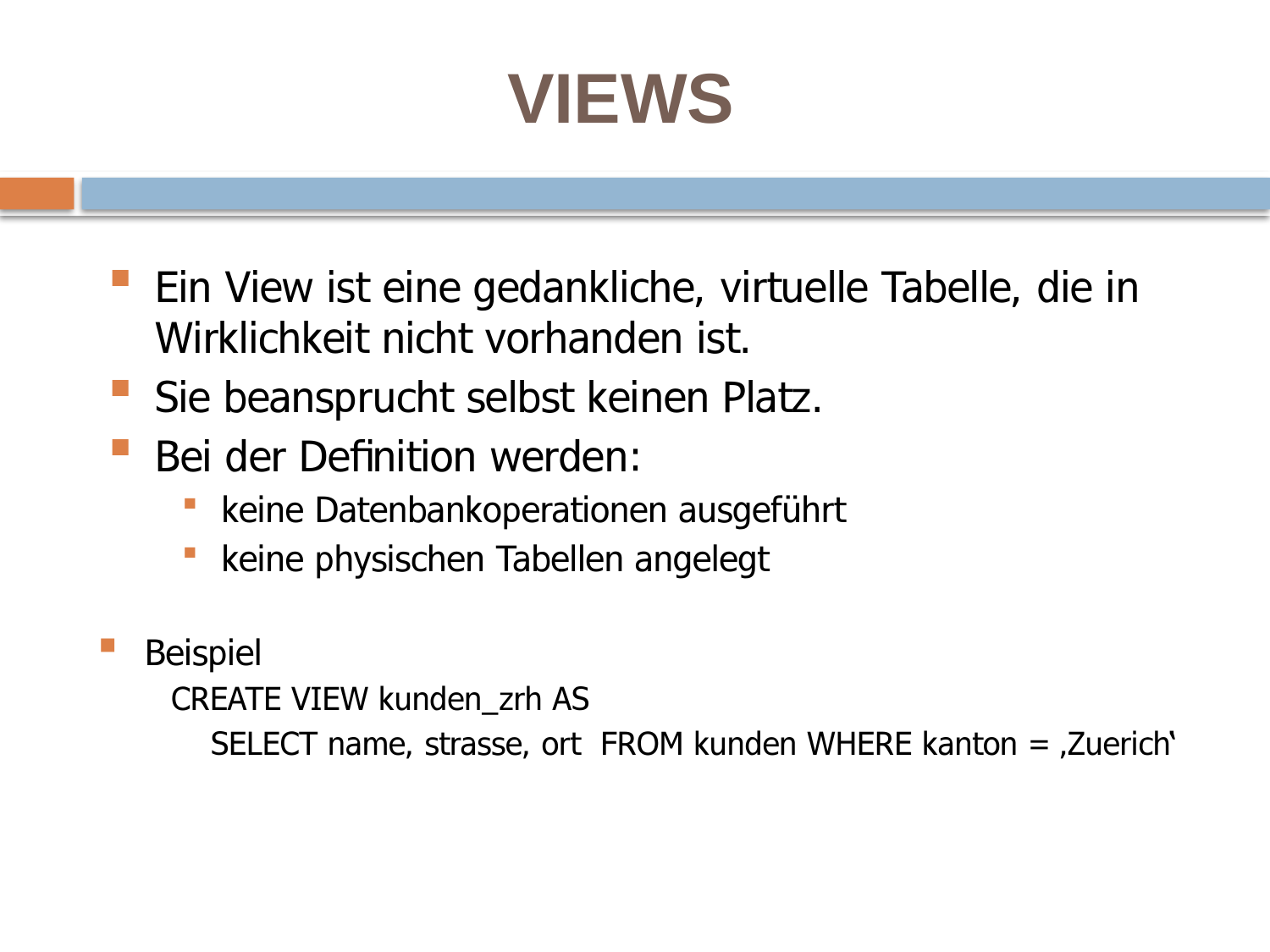

# VIEWS

Ein View ist eine gedankliche, virtuelle Tabelle, die in Wirklichkeit nicht vorhanden ist.
Sie beansprucht selbst keinen Platz.
Bei der Definition werden:
keine Datenbankoperationen ausgeführt
keine physischen Tabellen angelegt

Beispiel
CREATE VIEW kunden_zrh AS
	SELECT name, strasse, ort  FROM kunden WHERE kanton = ‚Zuerich‘